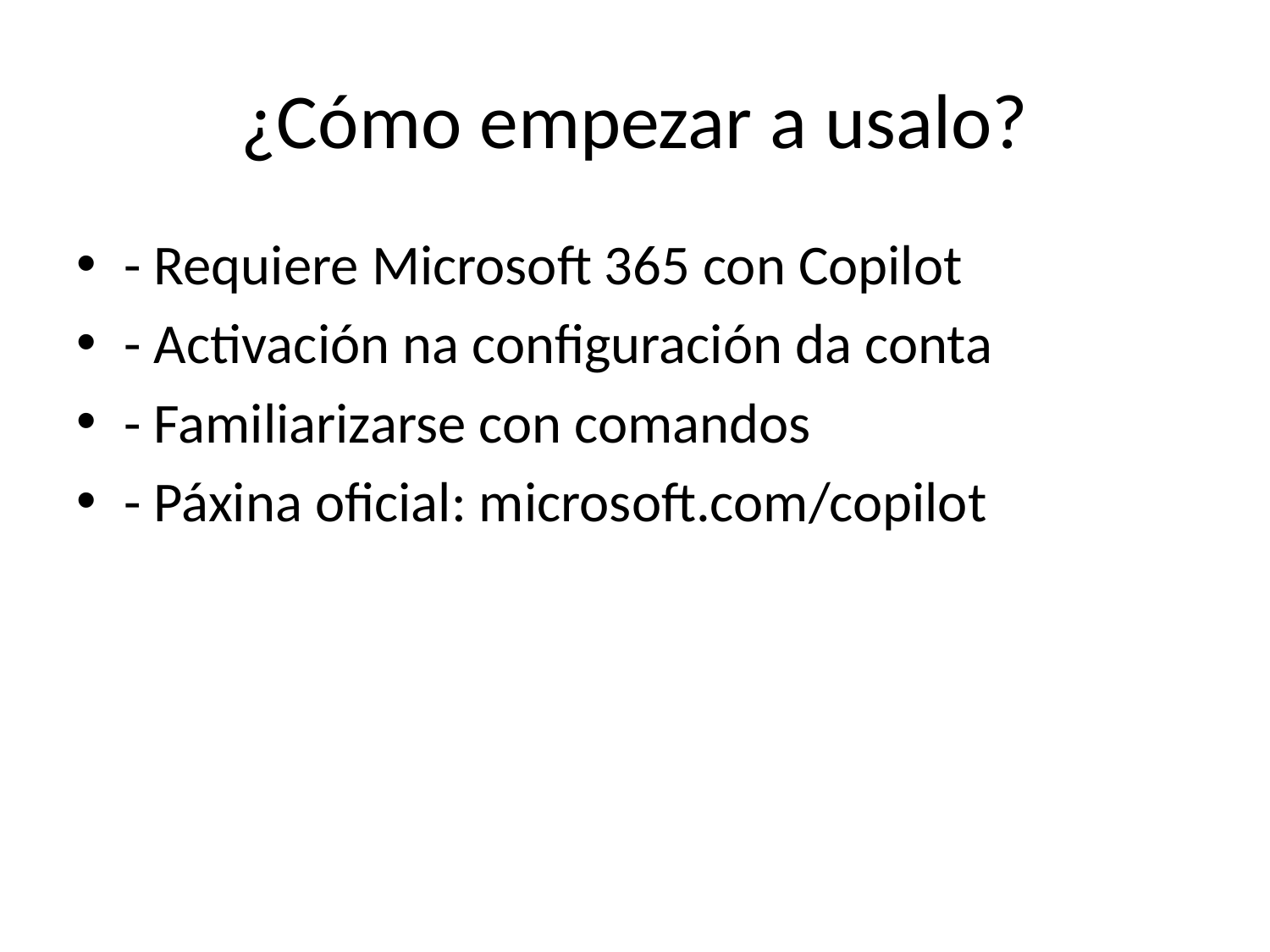

# ¿Cómo empezar a usalo?
- Requiere Microsoft 365 con Copilot
- Activación na configuración da conta
- Familiarizarse con comandos
- Páxina oficial: microsoft.com/copilot